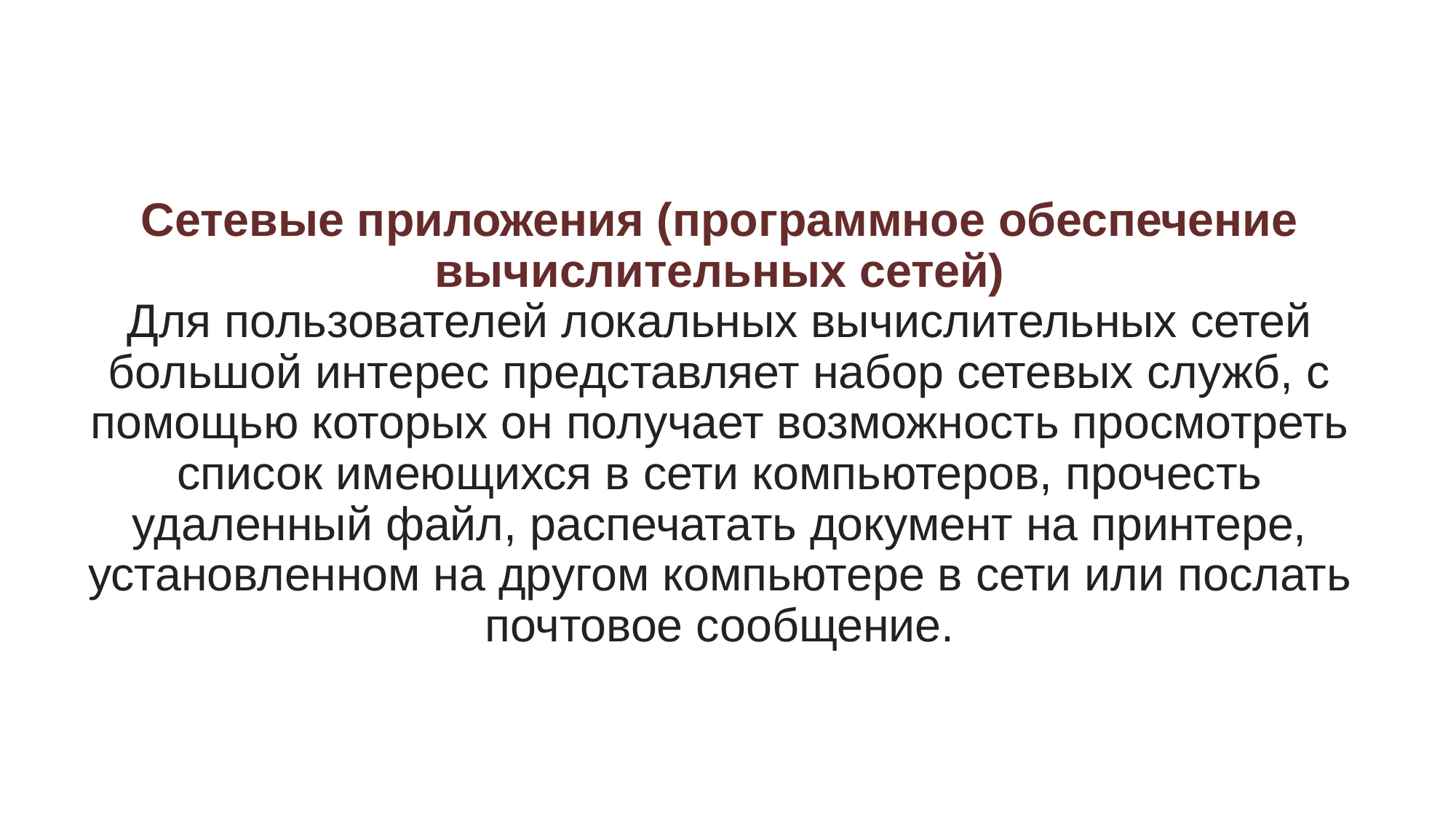

# Сетевые приложения (программное обеспечение вычислительных сетей) Для пользователей локальных вычислительных сетей большой интерес представляет набор сетевых служб, с помощью которых он получает возможность просмотреть список имеющихся в сети компьютеров, прочесть удаленный файл, распечатать документ на принтере, установленном на другом компьютере в сети или послать почтовое сообщение.